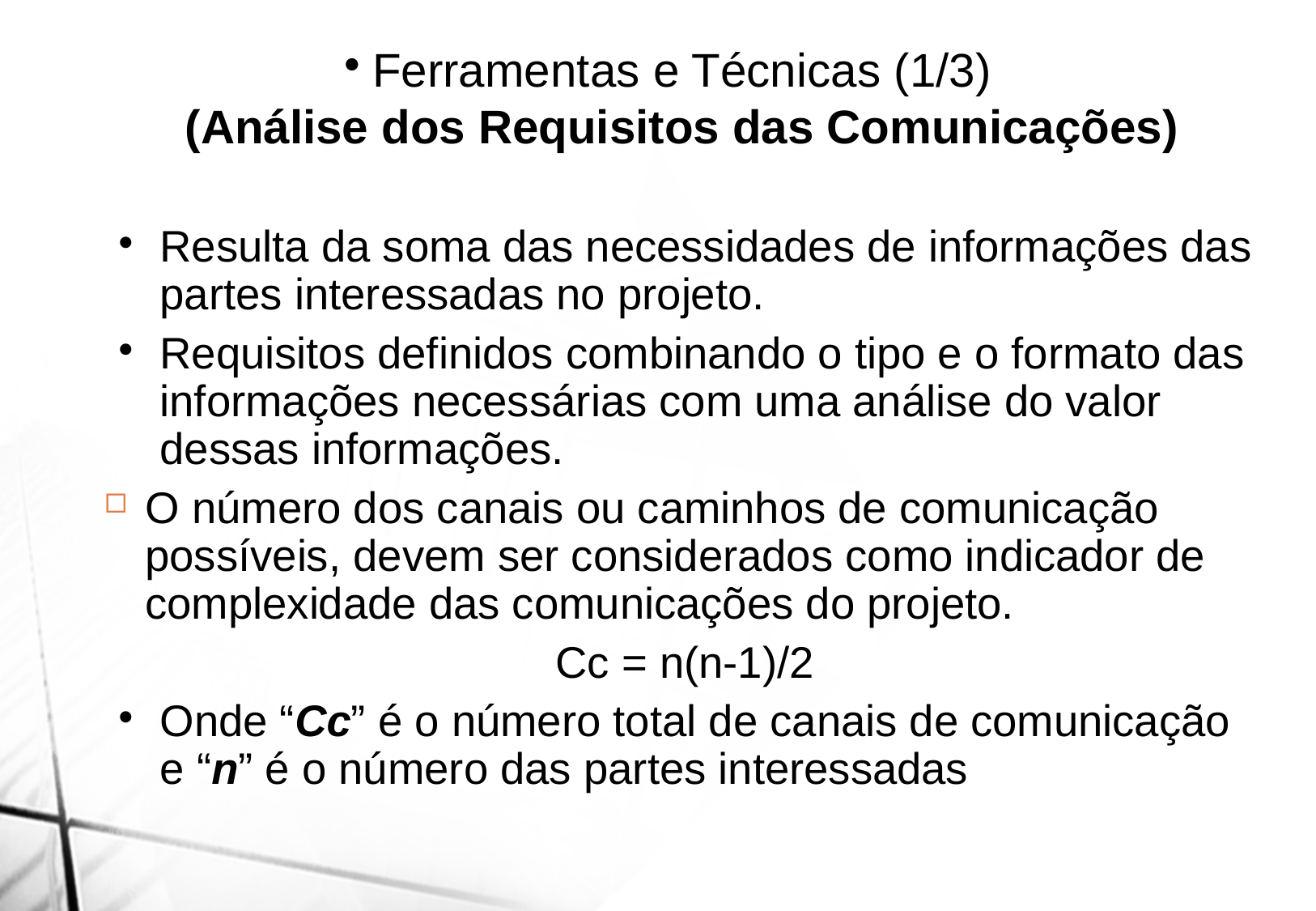

Ferramentas e Técnicas (1/3)
(Análise dos Requisitos das Comunicações)
Resulta da soma das necessidades de informações das partes interessadas no projeto.
Requisitos definidos combinando o tipo e o formato das informações necessárias com uma análise do valor dessas informações.
O número dos canais ou caminhos de comunicação possíveis, devem ser considerados como indicador de complexidade das comunicações do projeto.
 Cc = n(n-1)/2
Onde “Cc” é o número total de canais de comunicação e “n” é o número das partes interessadas